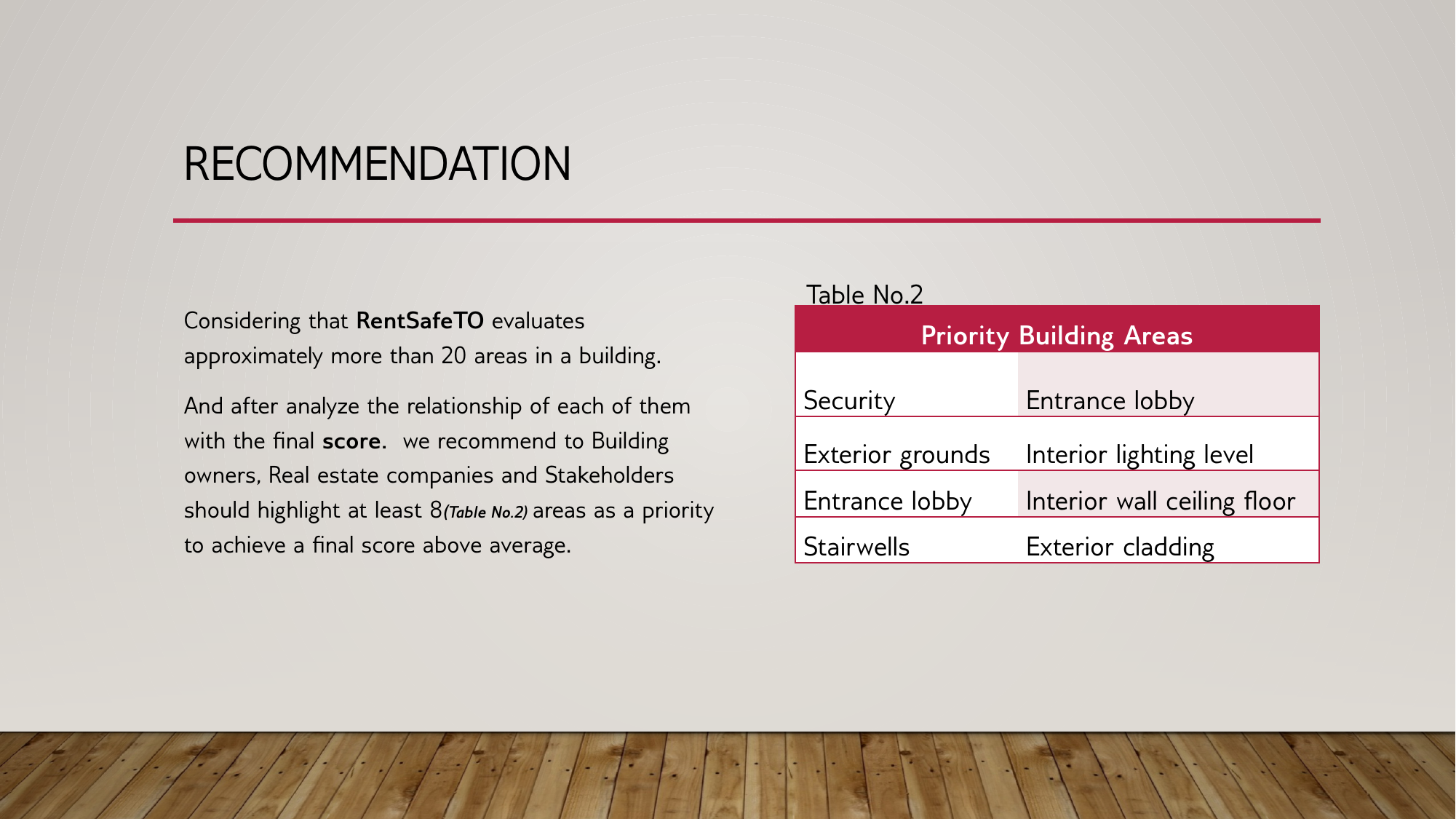

# Recommendation
Table No.2
Considering that RentSafeTO evaluates approximately more than 20 areas in a building.
And after analyze the relationship of each of them with the final score.  we recommend to Building owners, Real estate companies and Stakeholders should highlight at least 8(Table No.2) areas as a priority to achieve a final score above average.
| Priority Building Areas |  |
| --- | --- |
| Security | Entrance lobby |
| Exterior grounds | Interior lighting level |
| Entrance lobby | Interior wall ceiling floor |
| Stairwells | Exterior cladding |